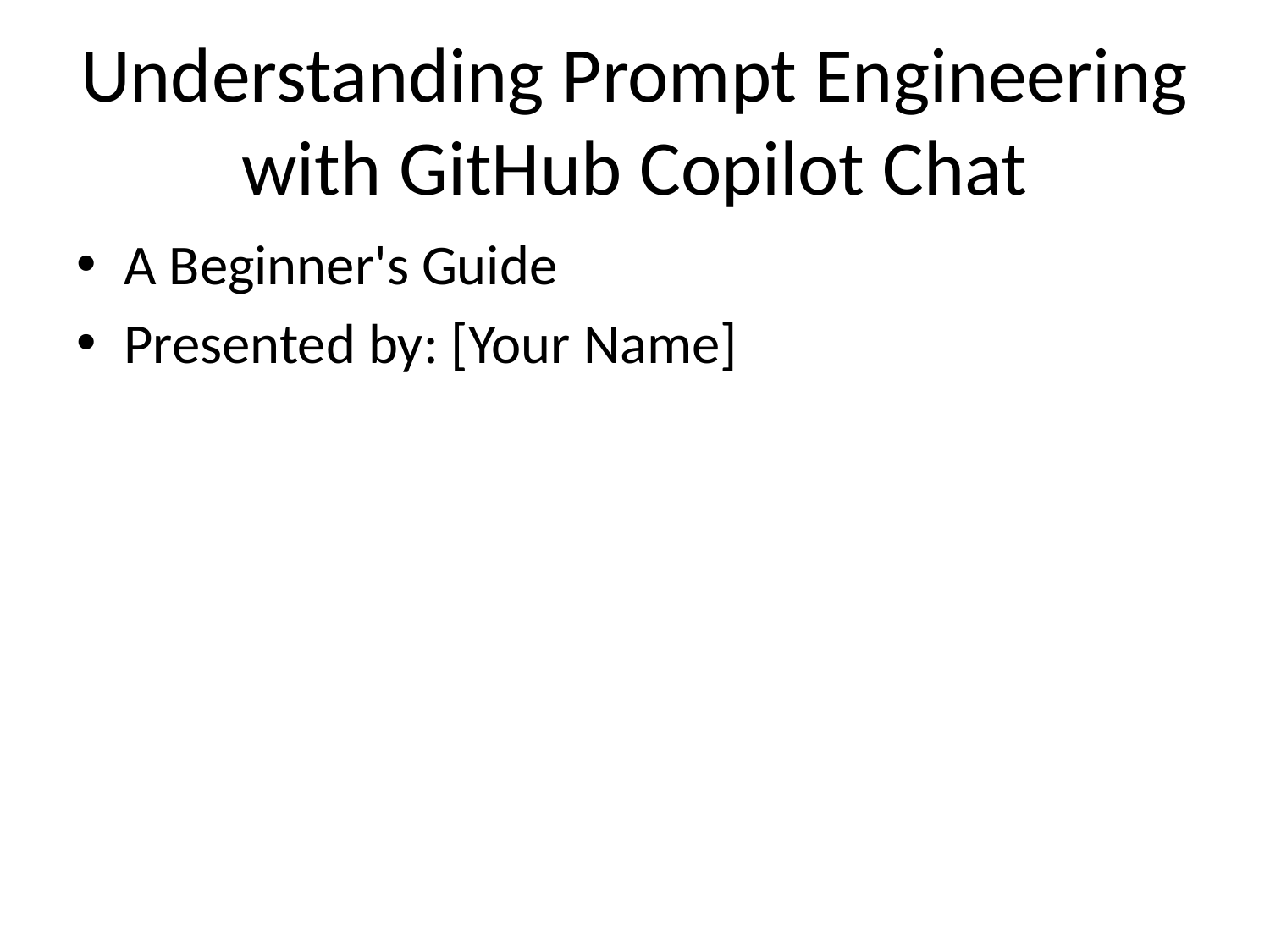

# Understanding Prompt Engineering with GitHub Copilot Chat
A Beginner's Guide
Presented by: [Your Name]